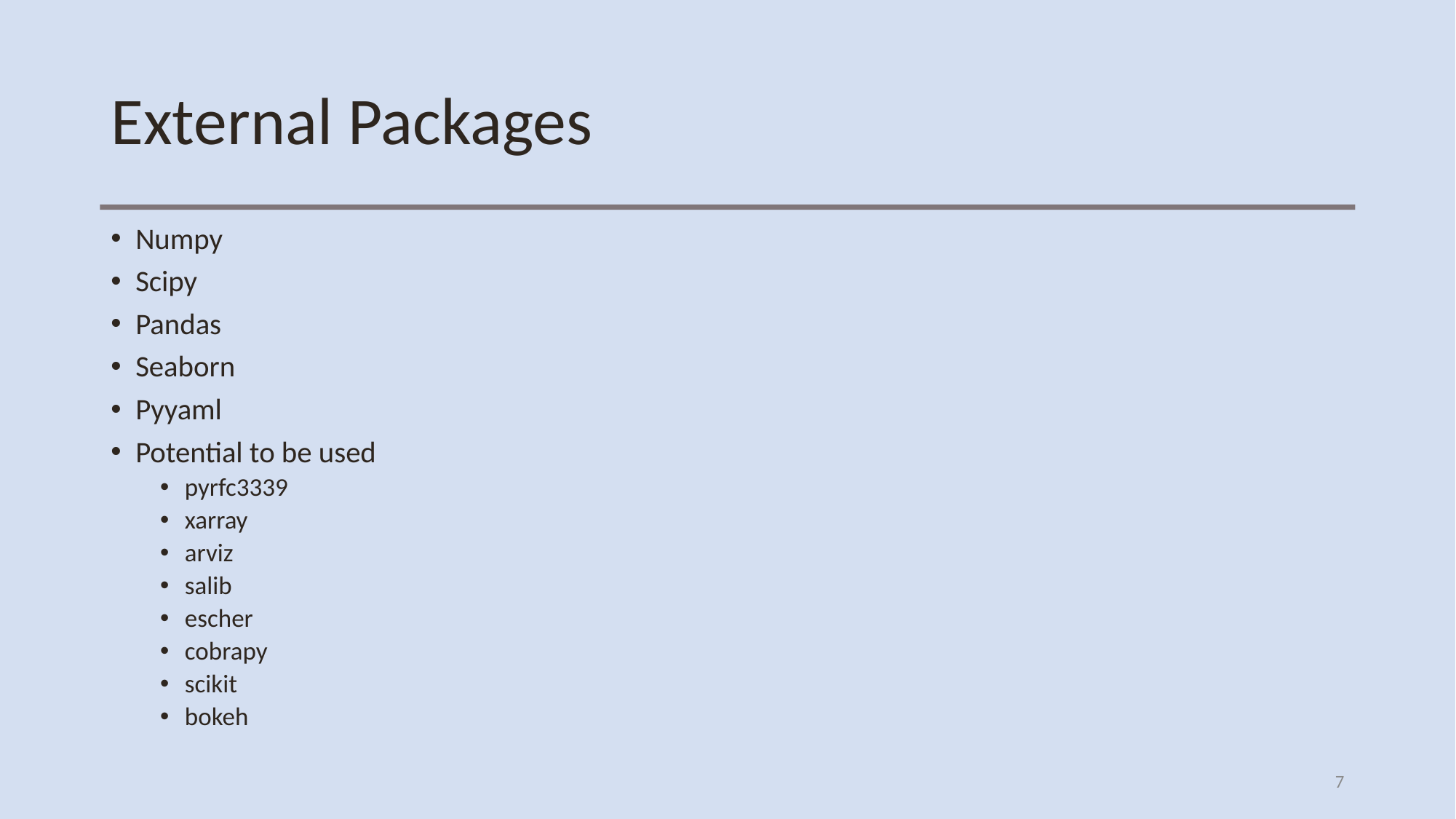

# External Packages
Numpy
Scipy
Pandas
Seaborn
Pyyaml
Potential to be used
pyrfc3339
xarray
arviz
salib
escher
cobrapy
scikit
bokeh

7